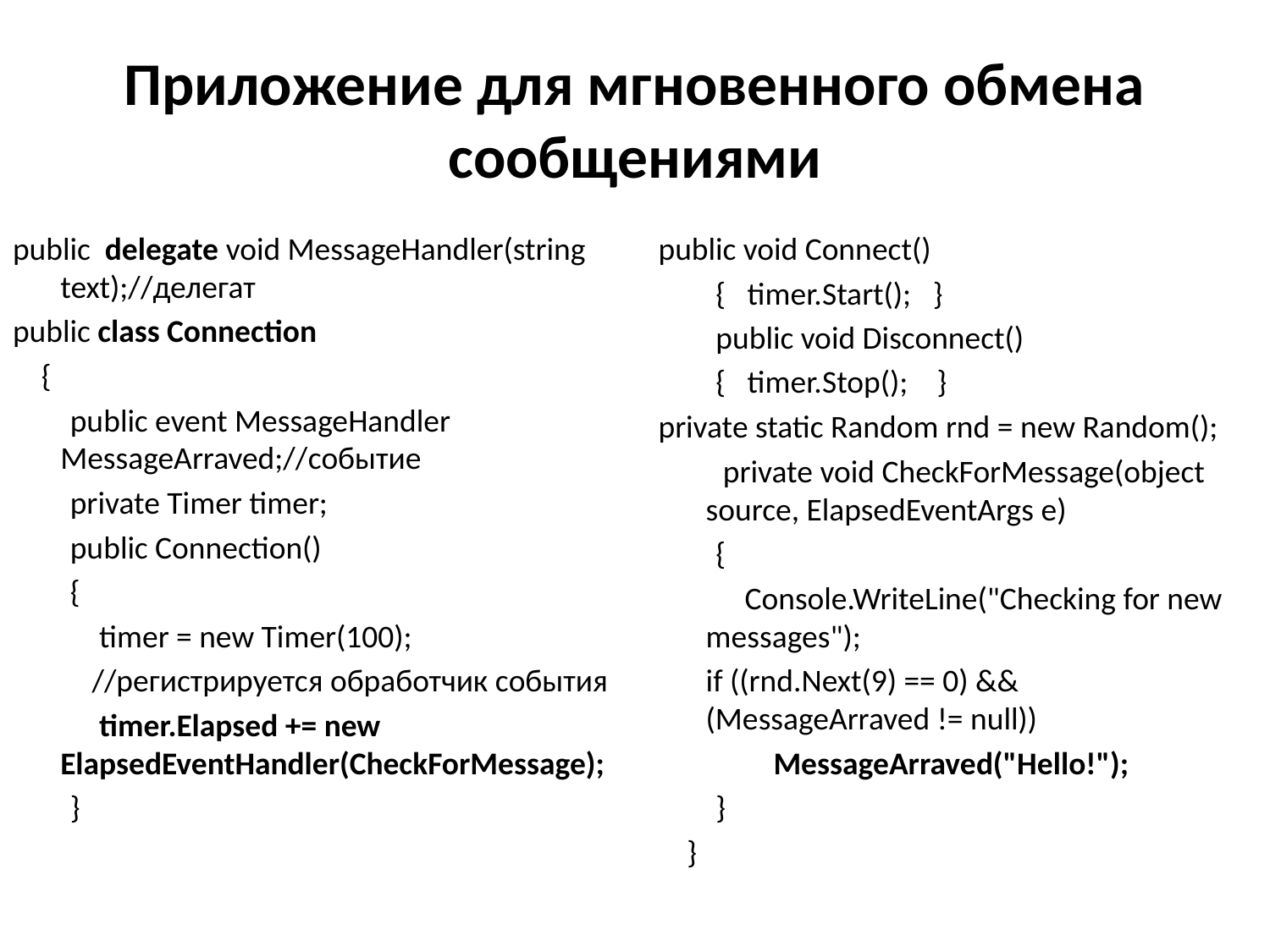

# Приложение для мгновенного обмена сообщениями
public  delegate void MessageHandler(string text);//делегат
public class Connection
    {
        public event MessageHandler MessageArraved;//событие
        private Timer timer;
        public Connection()
        {
            timer = new Timer(100);
           //регистрируется обработчик события
            timer.Elapsed += new ElapsedEventHandler(CheckForMessage);
        }

public void Connect()
        {   timer.Start();   }
        public void Disconnect()
        {   timer.Stop();    }
private static Random rnd = new Random();
         private void CheckForMessage(object source, ElapsedEventArgs e)
        {
            Console.WriteLine("Checking for new messages");
	if ((rnd.Next(9) == 0) && (MessageArraved != null))
                MessageArraved("Hello!");
        }
    }